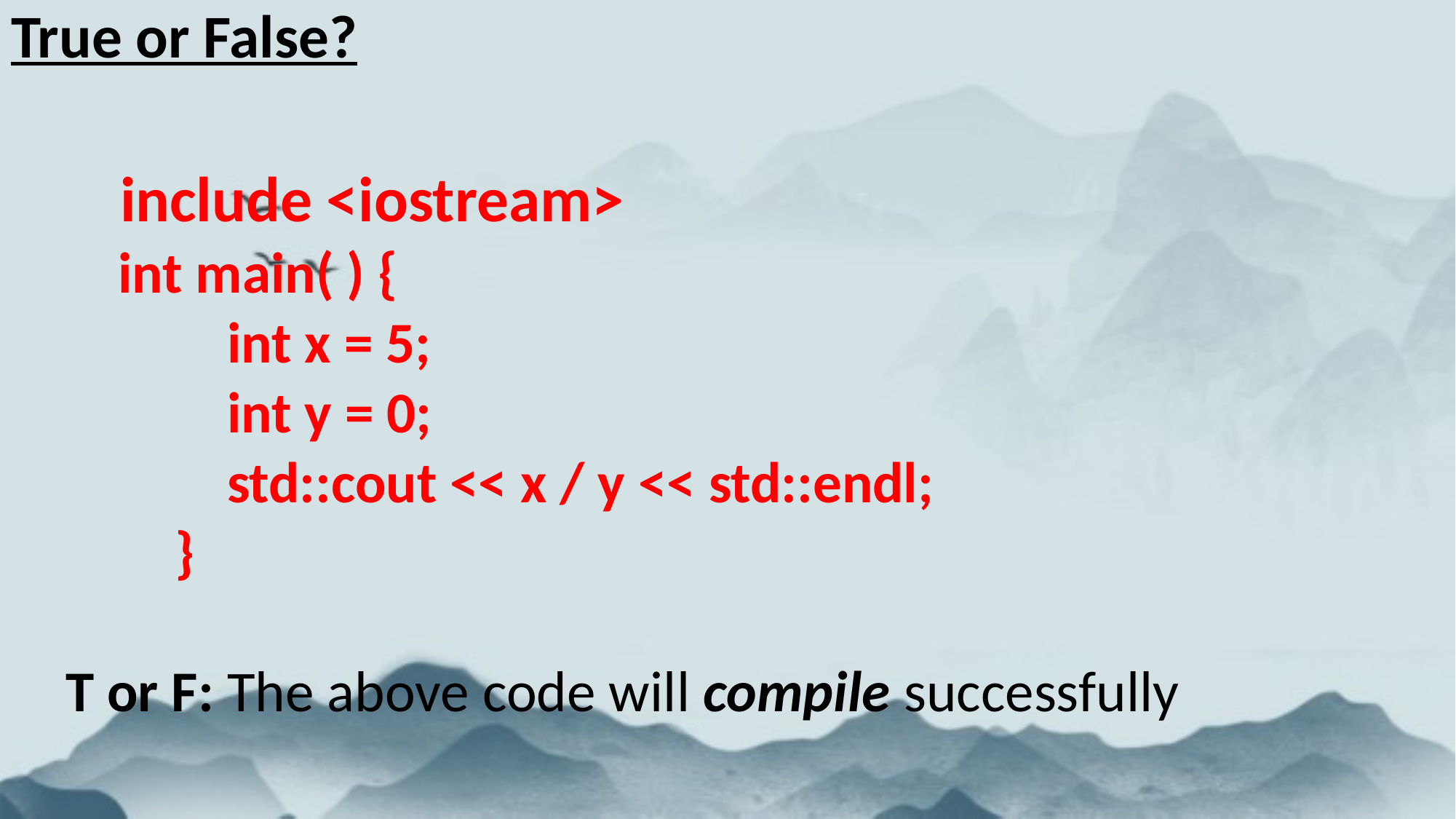

True or False?

	include <iostream>
    int main( ) {
	    int x = 5;
	    int y = 0;
	    std::cout << x / y << std::endl;
	}

T or F: The above code will compile successfully